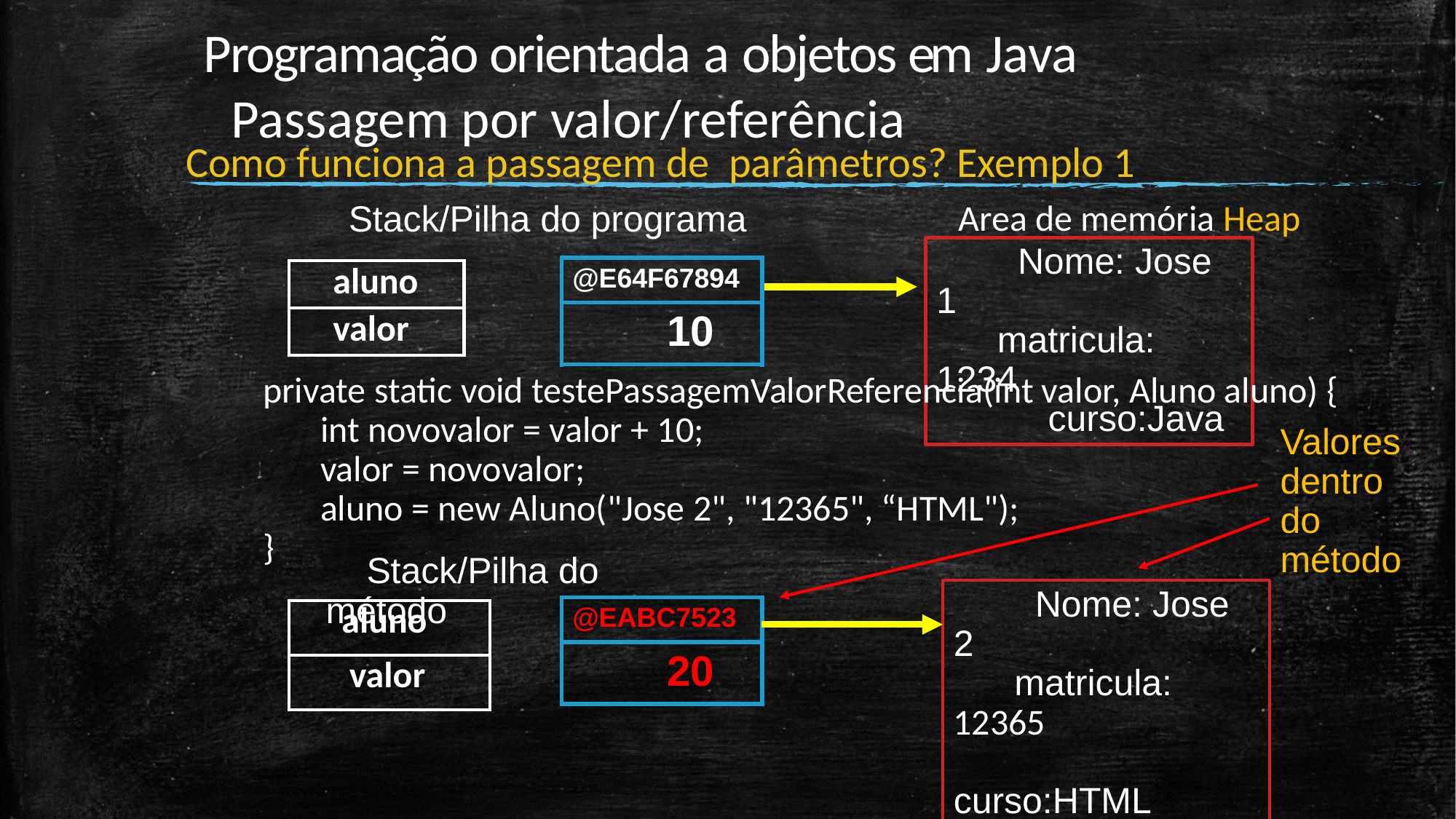

# Programação orientada a objetos em Java Passagem por valor/referência
	Como funciona a passagem de  parâmetros? Exemplo 1
								 Area de memória Heap
    Stack/Pilha do programa
        Nome: Jose 1
      matricula: 1234
           curso:Java
| @E64F67894 |
| --- |
| 10 |
| aluno |
| --- |
| valor |
	private static void testePassagemValorReferencia(int valor, Aluno aluno) {
	       int novovalor = valor + 10;
	       valor = novovalor;
	       aluno = new Aluno("Jose 2", "12365", “HTML");
	}
Valores dentro do método
    Stack/Pilha do método
        Nome: Jose 2
      matricula: 12365
           curso:HTML
| @EABC7523 |
| --- |
| 20 |
| aluno |
| --- |
| valor |